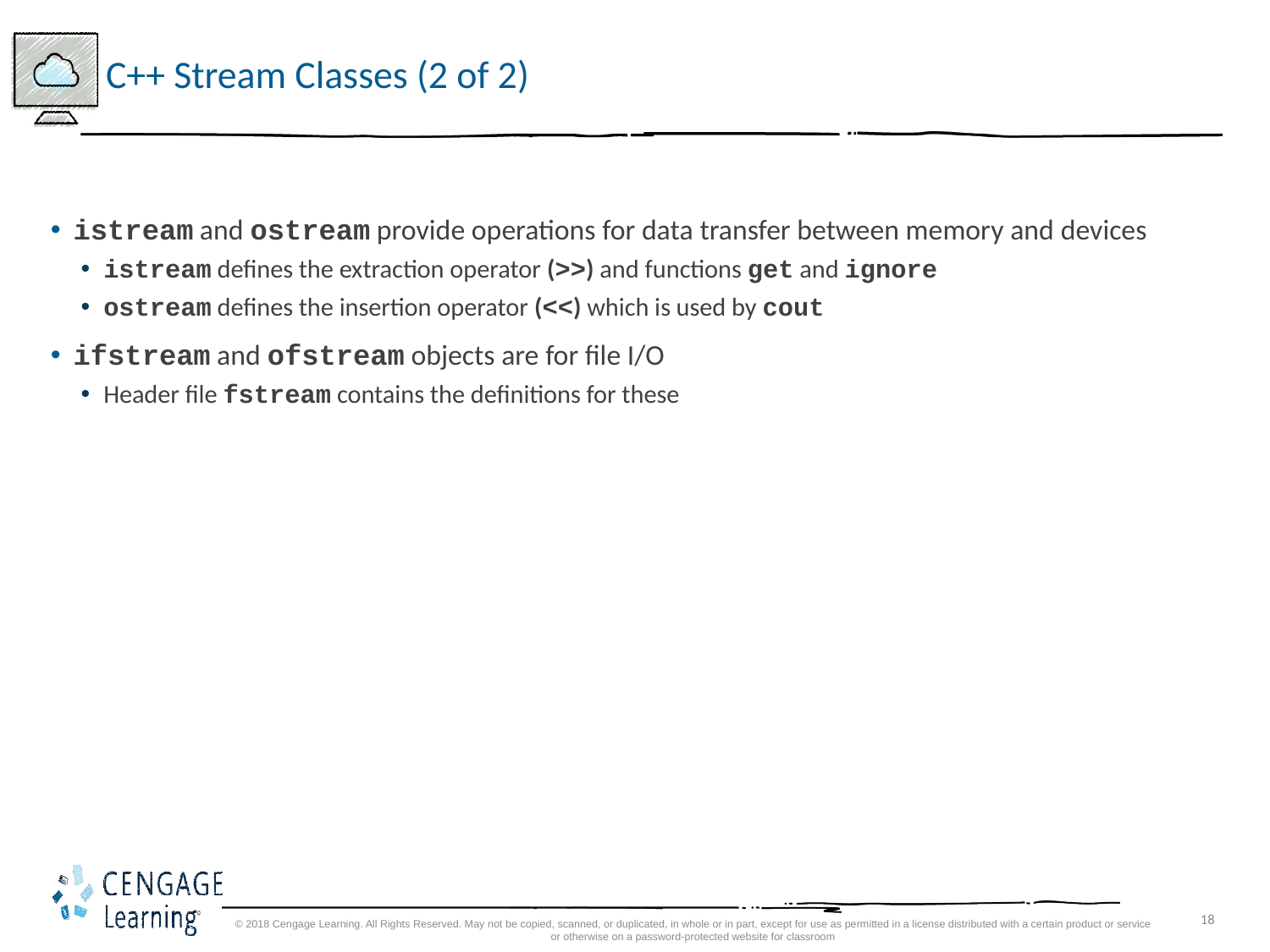

# C++ Stream Classes (2 of 2)
istream and ostream provide operations for data transfer between memory and devices
istream defines the extraction operator (>>) and functions get and ignore
ostream defines the insertion operator (<<) which is used by cout
ifstream and ofstream objects are for file I/O
Header file fstream contains the definitions for these
© 2018 Cengage Learning. All Rights Reserved. May not be copied, scanned, or duplicated, in whole or in part, except for use as permitted in a license distributed with a certain product or service or otherwise on a password-protected website for classroom